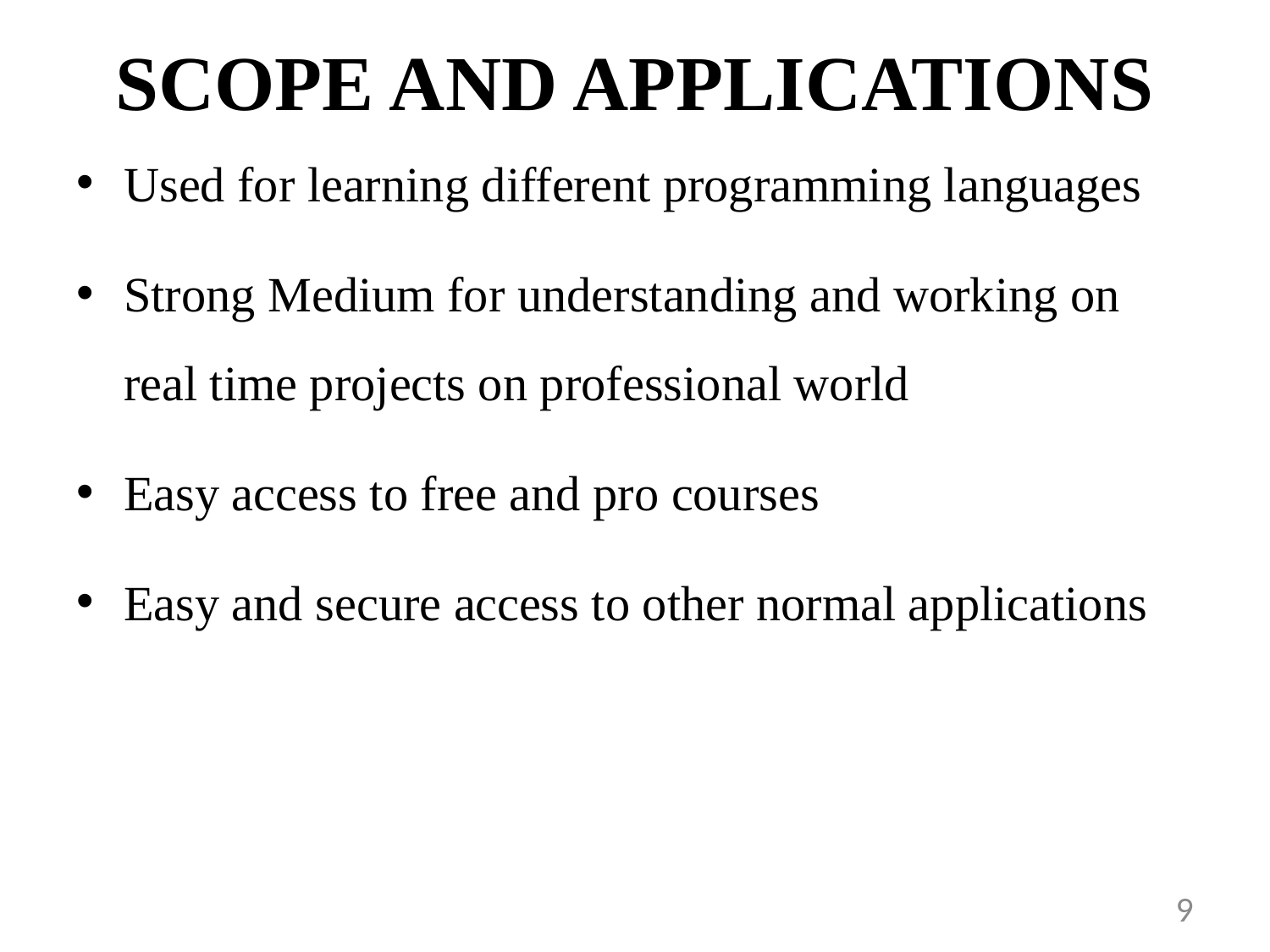

# SCOPE AND APPLICATIONS
Used for learning different programming languages
Strong Medium for understanding and working on real time projects on professional world
Easy access to free and pro courses
Easy and secure access to other normal applications
9